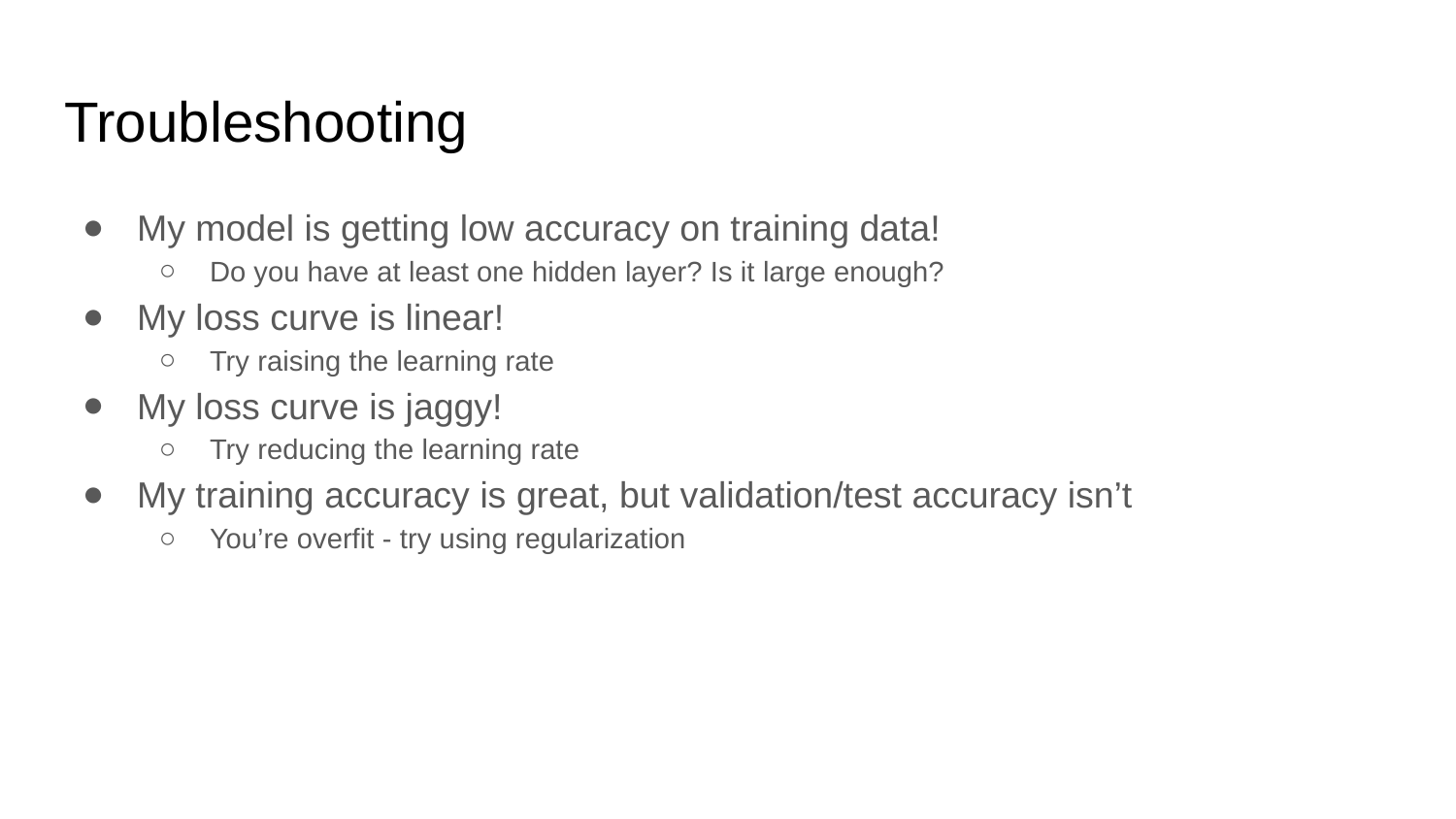

# Troubleshooting
My model is getting low accuracy on training data!
Do you have at least one hidden layer? Is it large enough?
My loss curve is linear!
Try raising the learning rate
My loss curve is jaggy!
Try reducing the learning rate
My training accuracy is great, but validation/test accuracy isn’t
You’re overfit - try using regularization